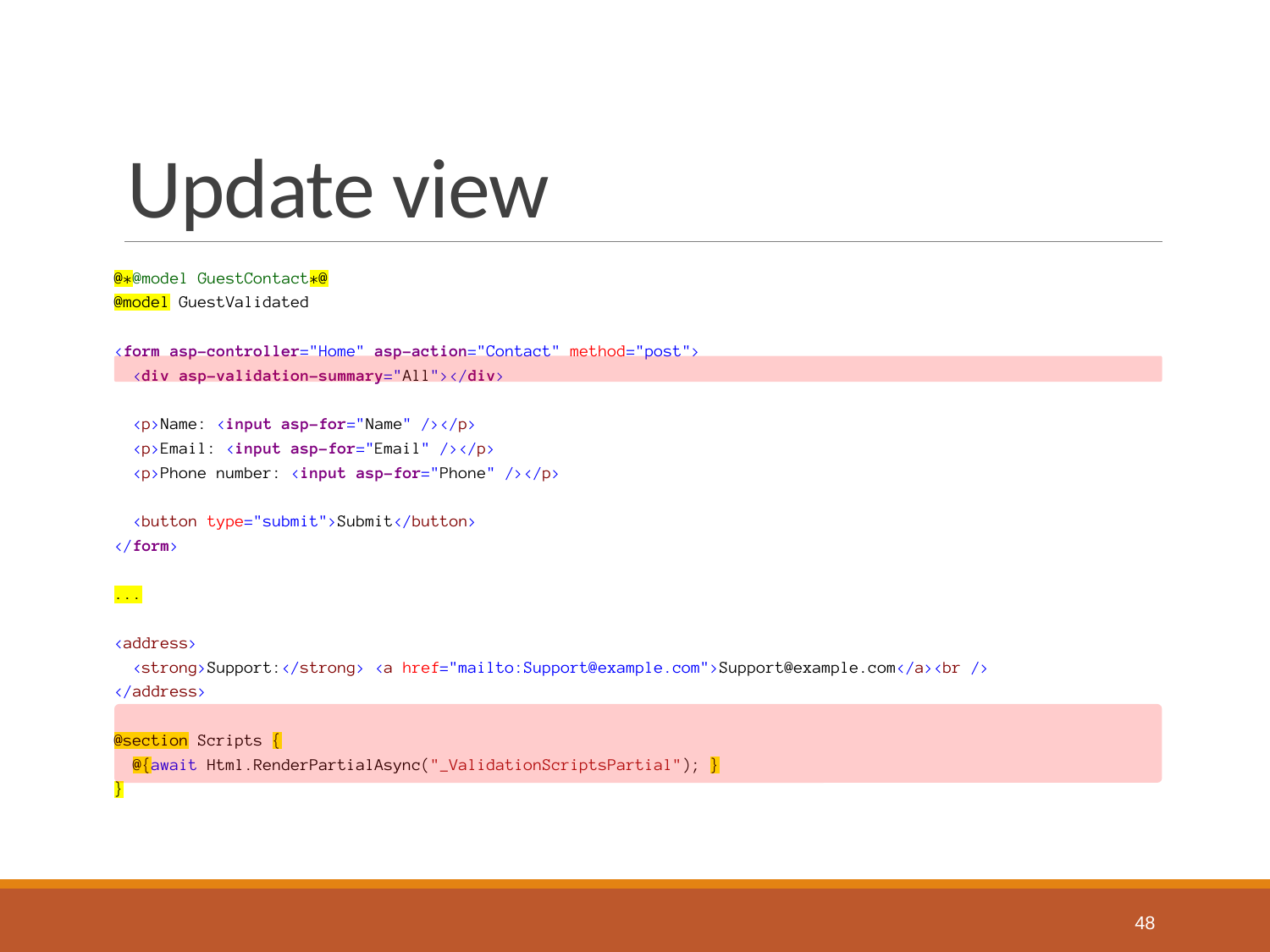

# Update view
@*@model GuestContact*@
@model GuestValidated

<form asp-controller="Home" asp-action="Contact" method="post">
  <div asp-validation-summary="All"></div>

  <p>Name: <input asp-for="Name" /></p>
  <p>Email: <input asp-for="Email" /></p>
  <p>Phone number: <input asp-for="Phone" /></p>

  <button type="submit">Submit</button>
</form>

...

<address>
  <strong>Support:</strong> <a href="mailto:Support@example.com">Support@example.com</a><br />
</address>

@section Scripts {
  @{await Html.RenderPartialAsync("_ValidationScriptsPartial"); }
}

48